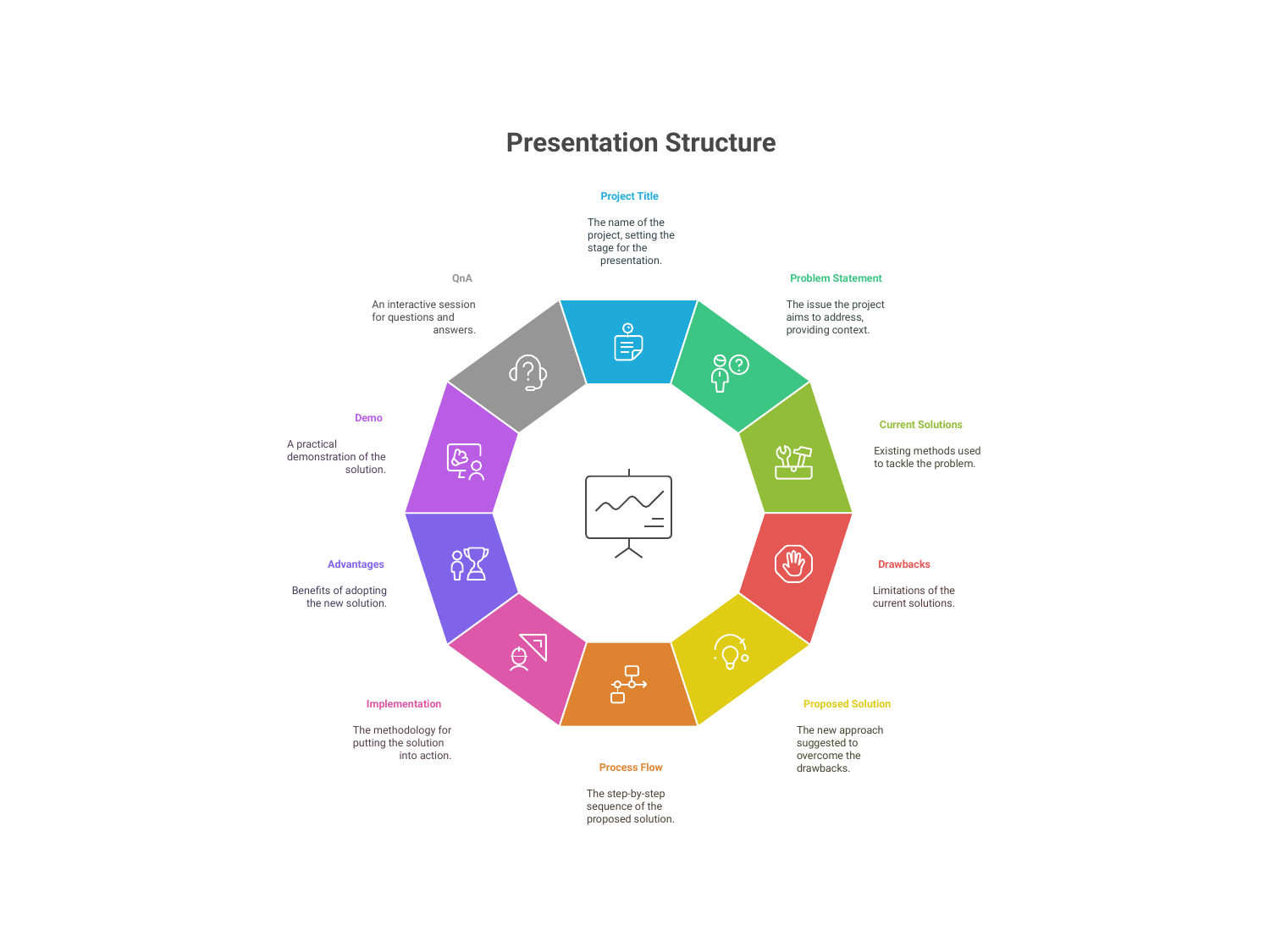

Presentation Structure
Project Title
The name of the
project, setting the
stage for the
presentation.
QnA
Problem Statement
An interactive session
for questions and
answers.
The issue the project
aims to address,
providing context.

Demo
Current Solutions
A practical
demonstration of the
solution.

Existing methods used
to tackle the problem.

Advantages
Drawbacks
Benefits of adopting
the new solution.
Limitations of the
current solutions.

Implementation
Proposed Solution
The methodology for
putting the solution
into action.
The new approach
suggested to
overcome the
drawbacks.
Process Flow
The step-by-step
sequence of the
proposed solution.